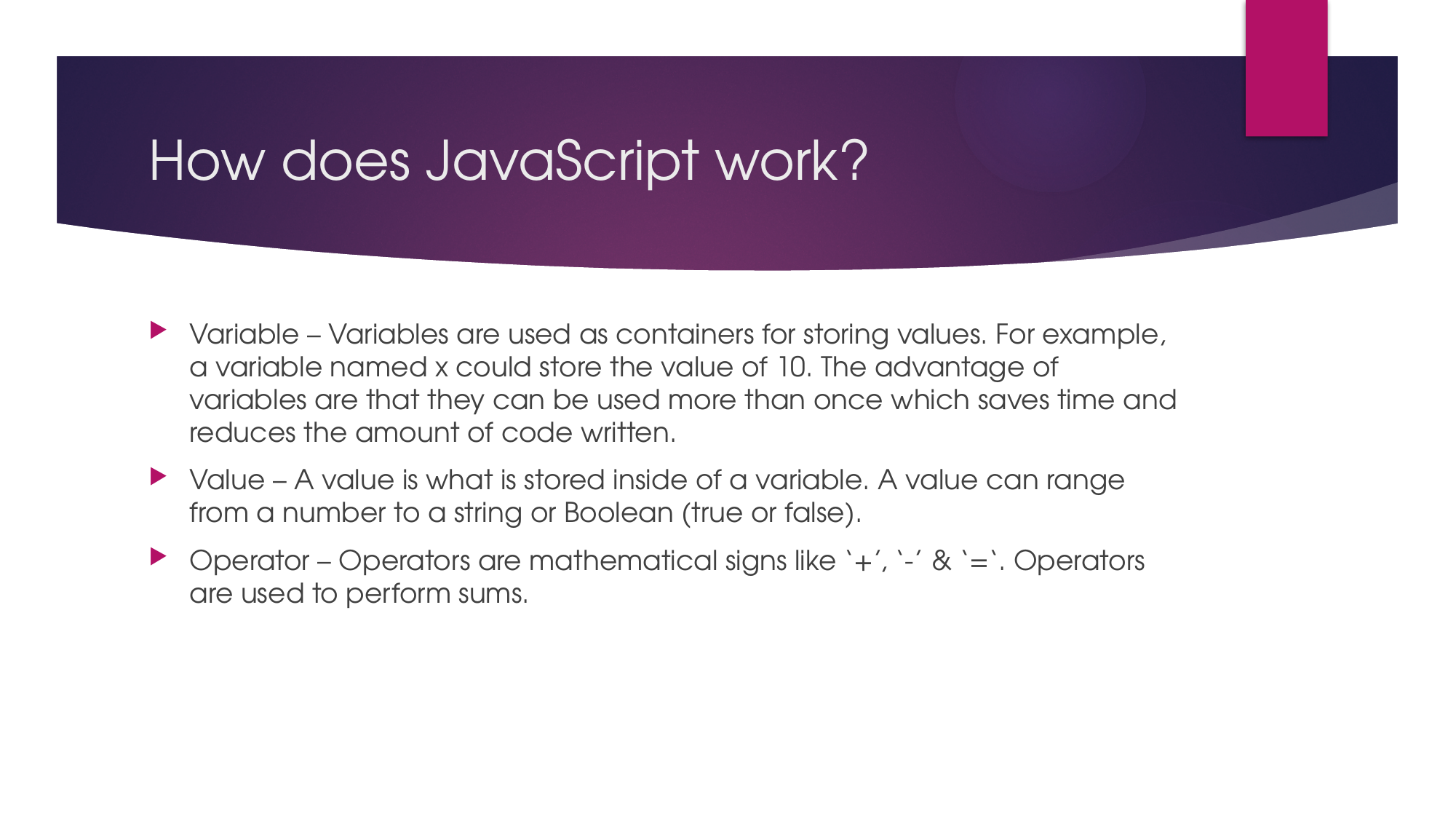

# How does JavaScript work?
Variable – Variables are used as containers for storing values. For example, a variable named x could store the value of 10. The advantage of variables are that they can be used more than once which saves time and reduces the amount of code written.
Value – A value is what is stored inside of a variable. A value can range from a number to a string or Boolean (true or false).
Operator – Operators are mathematical signs like ‘+’, ‘-’ & ‘=‘. Operators are used to perform sums.